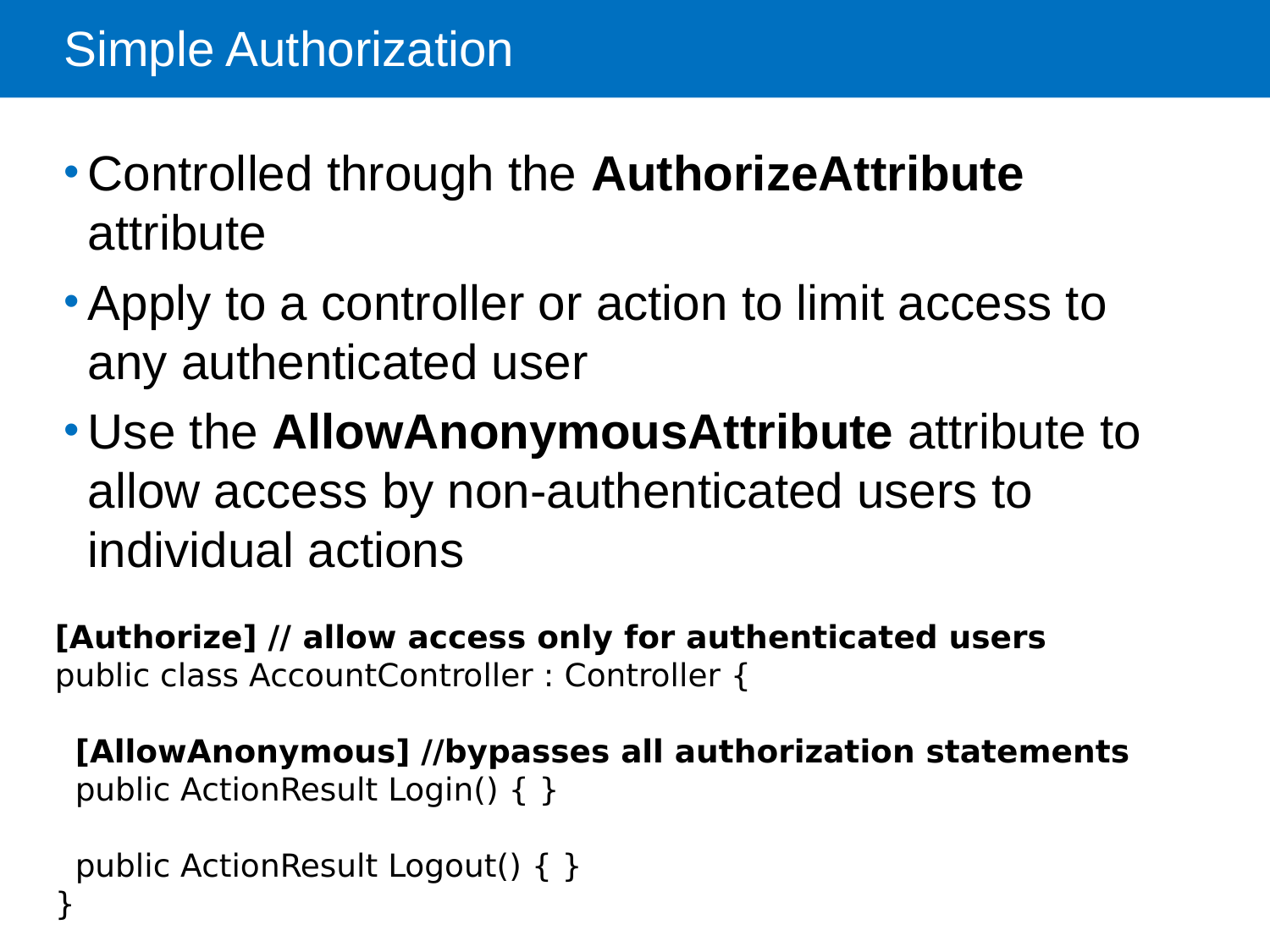

# Simple Authorization
Controlled through the AuthorizeAttribute attribute
Apply to a controller or action to limit access to any authenticated user
Use the AllowAnonymousAttribute attribute to allow access by non-authenticated users to individual actions

[Authorize] // allow access only for authenticated users
public class AccountController : Controller {

  [AllowAnonymous] //bypasses all authorization statements
  public ActionResult Login() { }

  public ActionResult Logout() { }
}